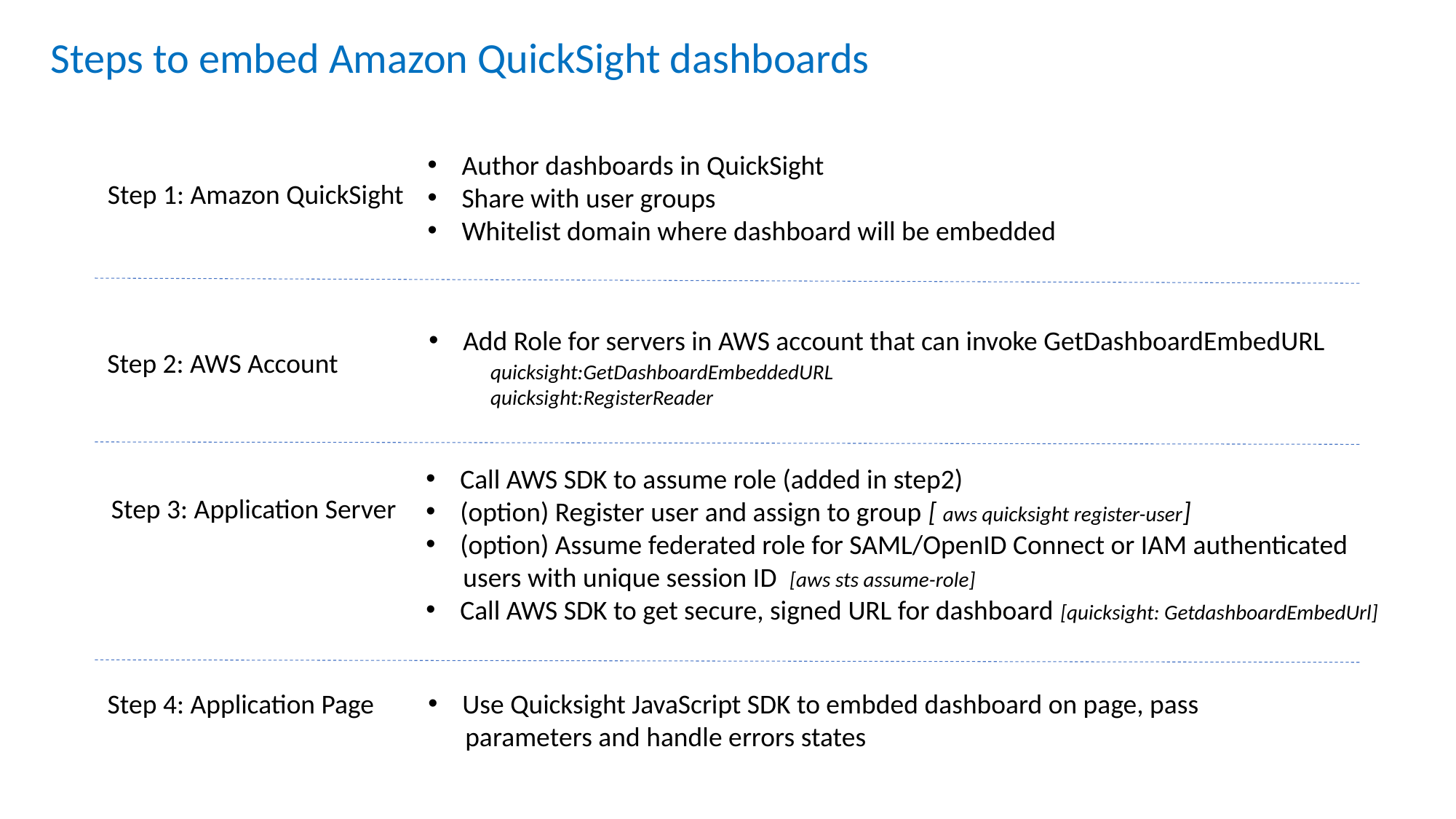

Steps to embed Amazon QuickSight dashboards
Author dashboards in QuickSight
Share with user groups
Whitelist domain where dashboard will be embedded
Step 1: Amazon QuickSight
Add Role for servers in AWS account that can invoke GetDashboardEmbedURL

Step 2: AWS Account
quicksight:GetDashboardEmbeddedURL
quicksight:RegisterReader
Call AWS SDK to assume role (added in step2)
(option) Register user and assign to group [ aws quicksight register-user]
(option) Assume federated role for SAML/OpenID Connect or IAM authenticated
      users with unique session ID  [aws sts assume-role]
Call AWS SDK to get secure, signed URL for dashboard [quicksight: GetdashboardEmbedUrl]
Step 3: Application Server
Step 4: Application Page
Use Quicksight JavaScript SDK to embded dashboard on page, pass
      parameters and handle errors states